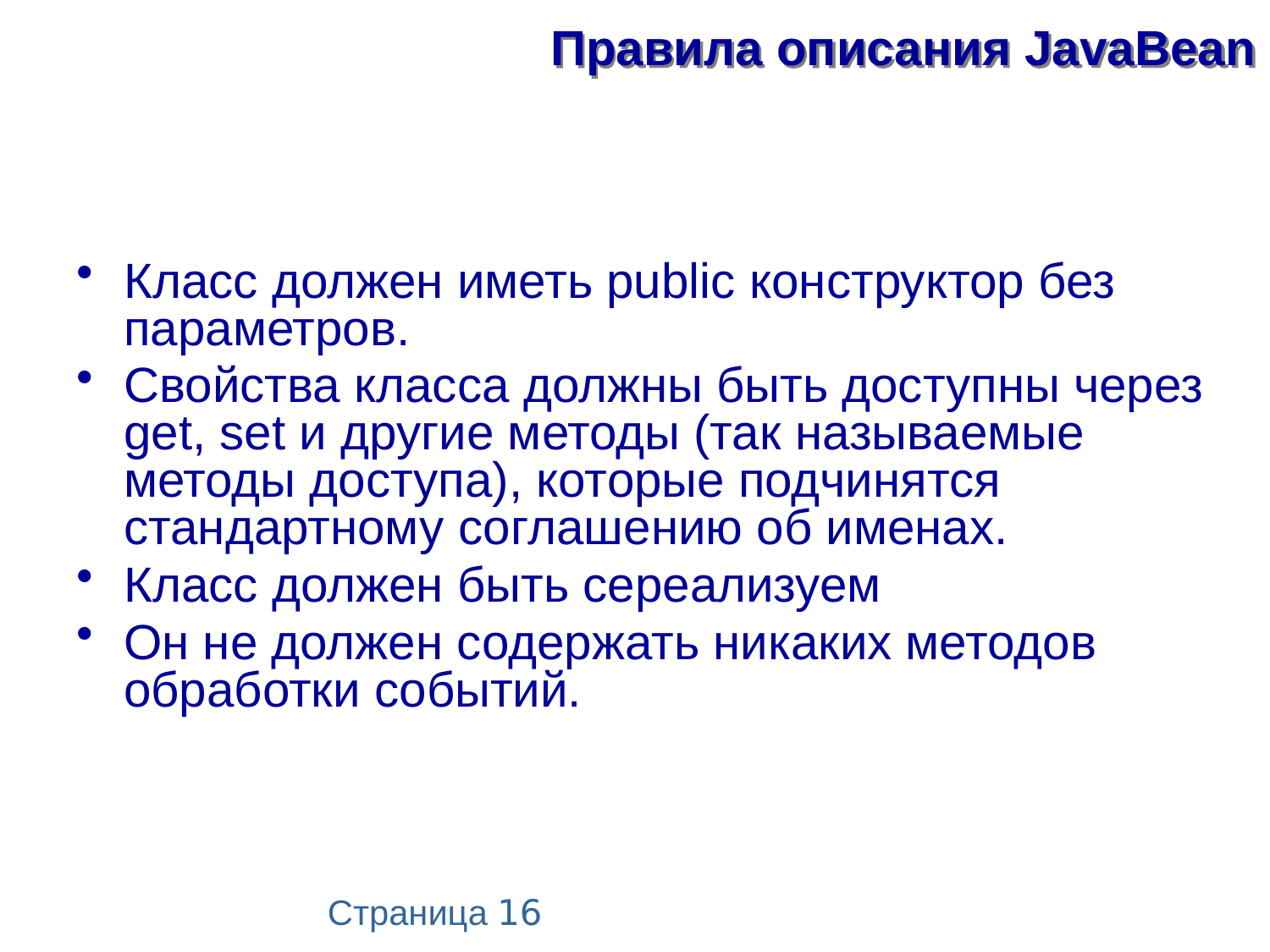

# Правила описания JavaBean
Класс должен иметь public конструктор без параметров.
Свойства класса должны быть доступны через get, set и другие методы (так называемые методы доступа), которые подчинятся стандартному соглашению об именах.
Класс должен быть сереализуем
Он не должен содержать никаких методов обработки событий.
Страница 16